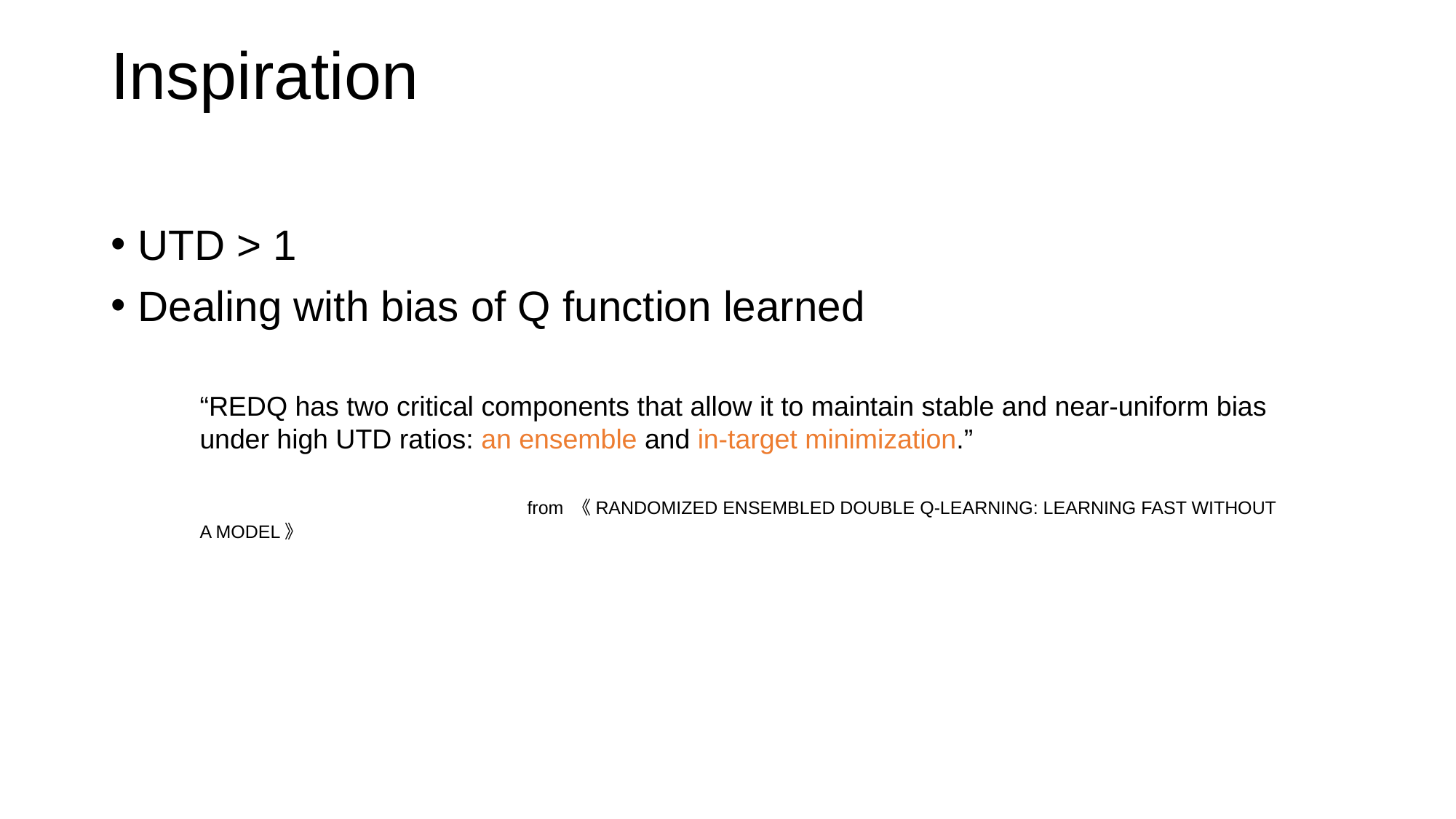

# Inspiration
UTD > 1
Dealing with bias of Q function learned
“REDQ has two critical components that allow it to maintain stable and near-uniform bias under high UTD ratios: an ensemble and in-target minimization.”

 			from 《RANDOMIZED ENSEMBLED DOUBLE Q-LEARNING: LEARNING FAST WITHOUT A MODEL》